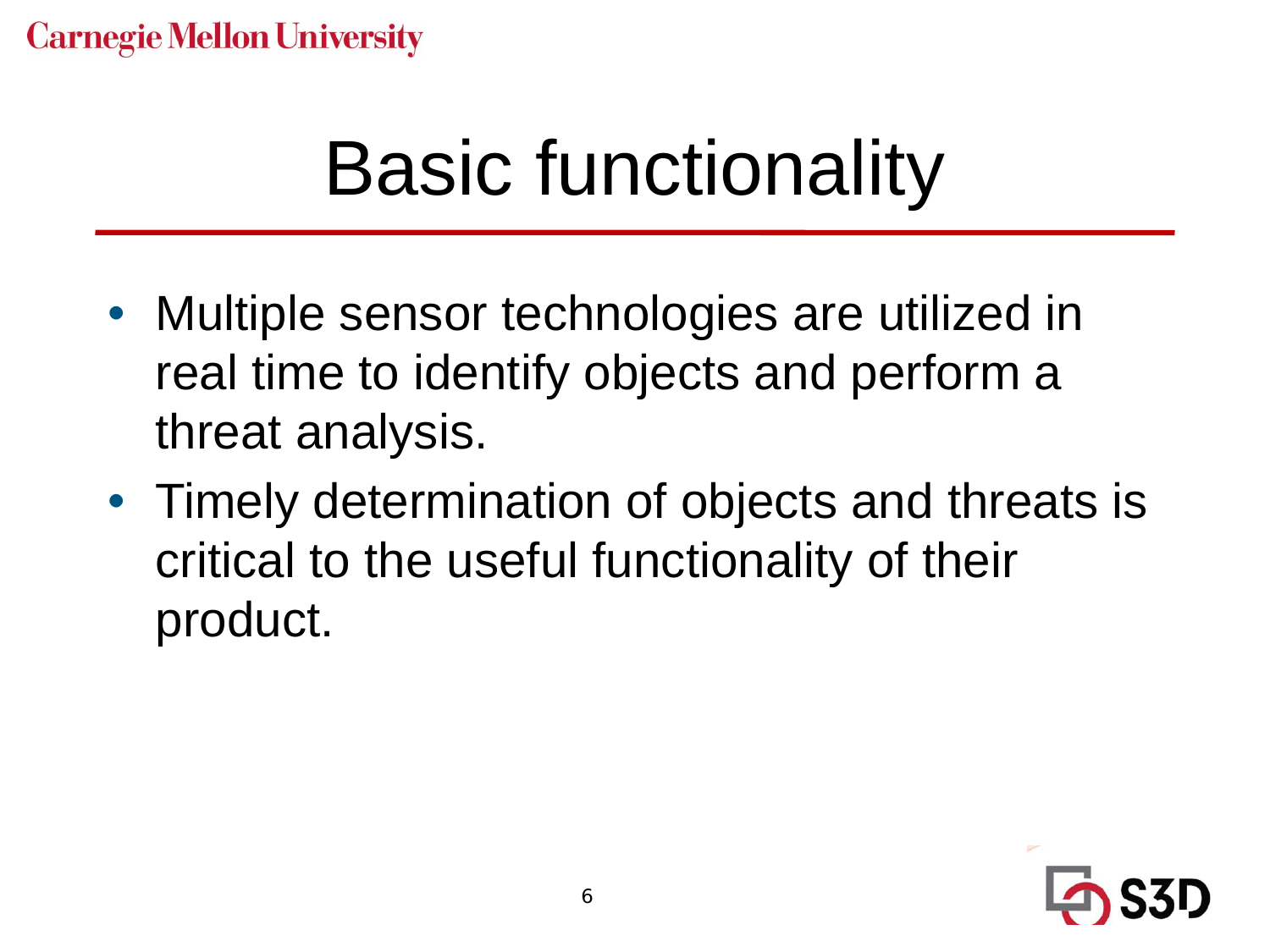

# Basic functionality
Multiple sensor technologies are utilized in real time to identify objects and perform a threat analysis.
Timely determination of objects and threats is critical to the useful functionality of their product.